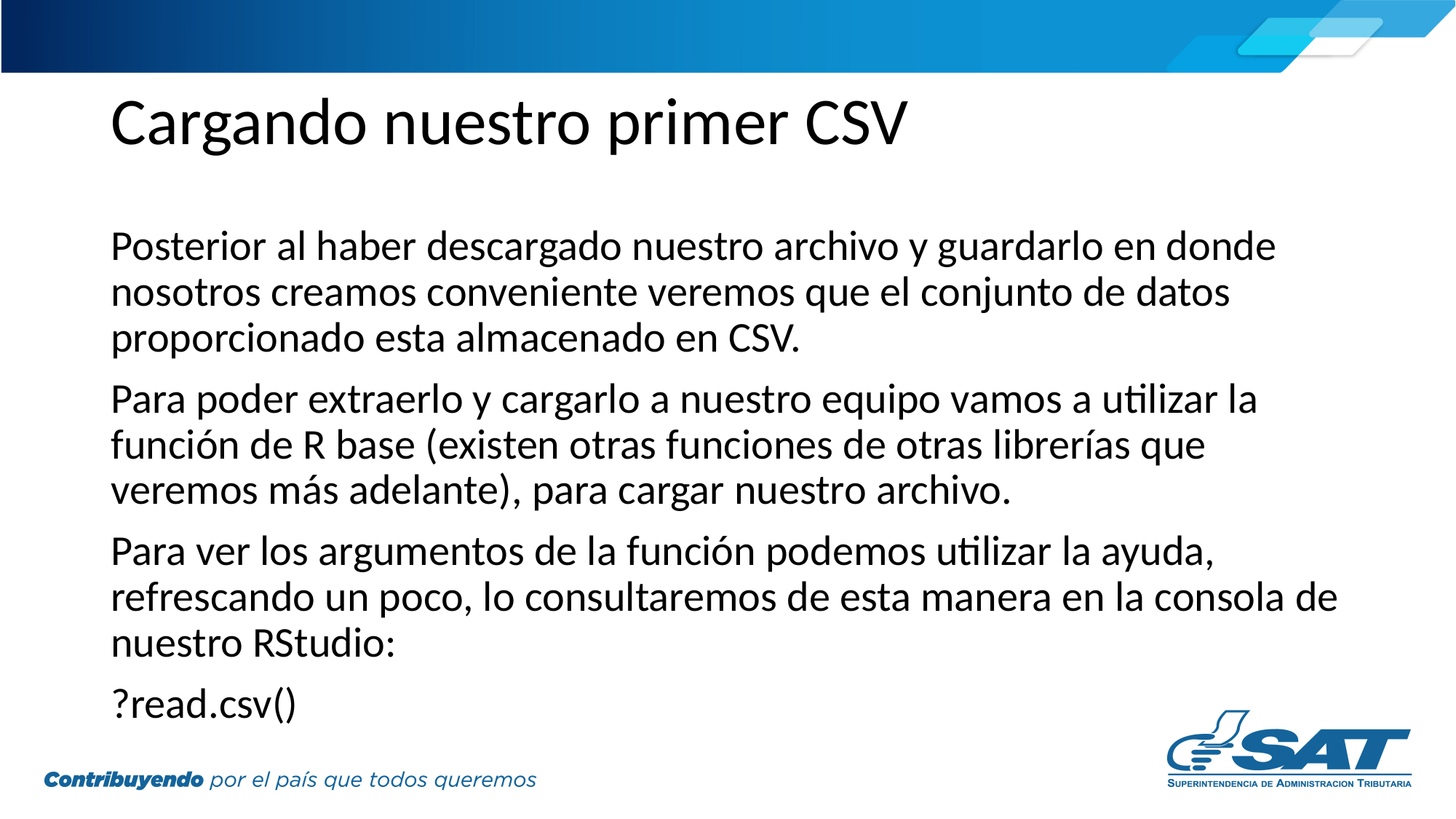

# Cargando nuestro primer CSV
Posterior al haber descargado nuestro archivo y guardarlo en donde nosotros creamos conveniente veremos que el conjunto de datos proporcionado esta almacenado en CSV.
Para poder extraerlo y cargarlo a nuestro equipo vamos a utilizar la función de R base (existen otras funciones de otras librerías que veremos más adelante), para cargar nuestro archivo.
Para ver los argumentos de la función podemos utilizar la ayuda, refrescando un poco, lo consultaremos de esta manera en la consola de nuestro RStudio:
?read.csv()